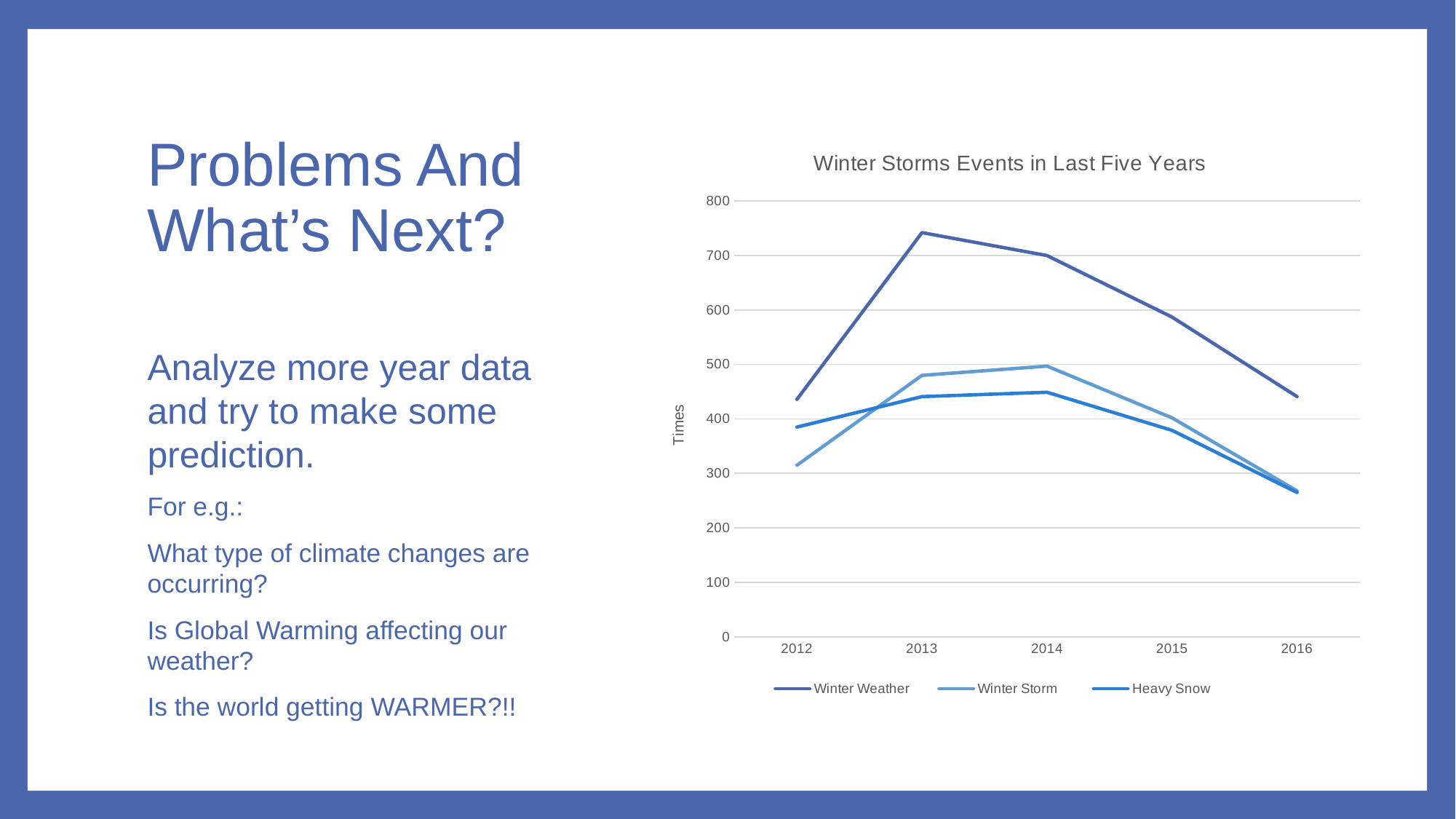

# Problems And What’s Next?

### Chart: Winter Storms Events in Last Five Years

| Category | Winter Weather       | Winter Storm         | Heavy Snow           |
|---|---|---|---|
| 2012 | 436.0 | 315.0 | 385.0 |
| 2013 | 742.0 | 480.0 | 441.0 |
| 2014 | 700.0 | 497.0 | 449.0 |
| 2015 | 587.0 | 402.0 | 379.0 |
| 2016 | 441.0 | 268.0 | 265.0 |
Analyze more year data and try to make some prediction.
For e.g.:
What type of climate changes are occurring?
Is Global Warming affecting our weather?
Is the world getting WARMER?!!